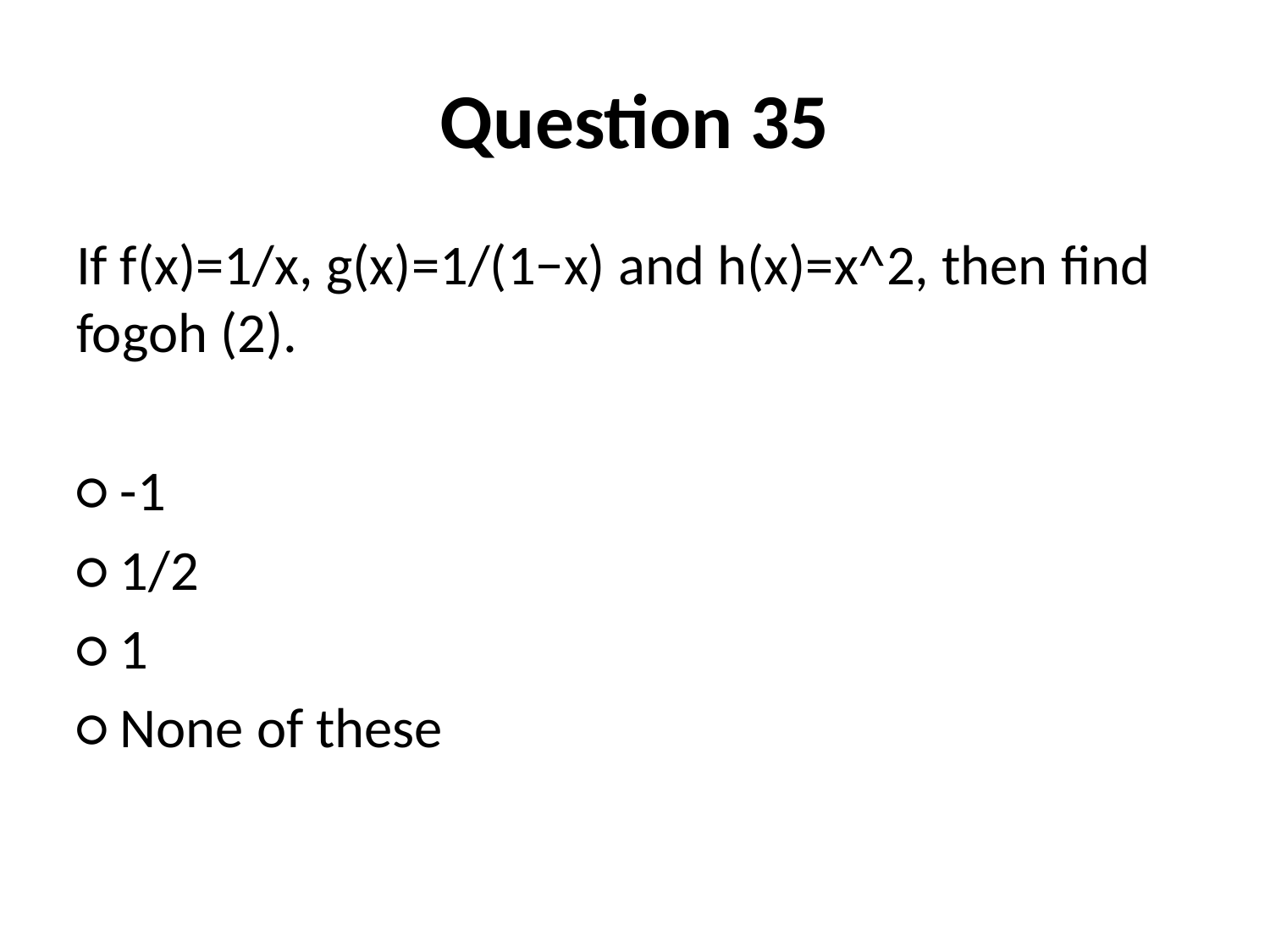

# Question 35
If f(x)=1/x, g(x)=1/(1−x) and h(x)=x^2, then find fogoh (2).

○ -1
○ 1/2
○ 1
○ None of these